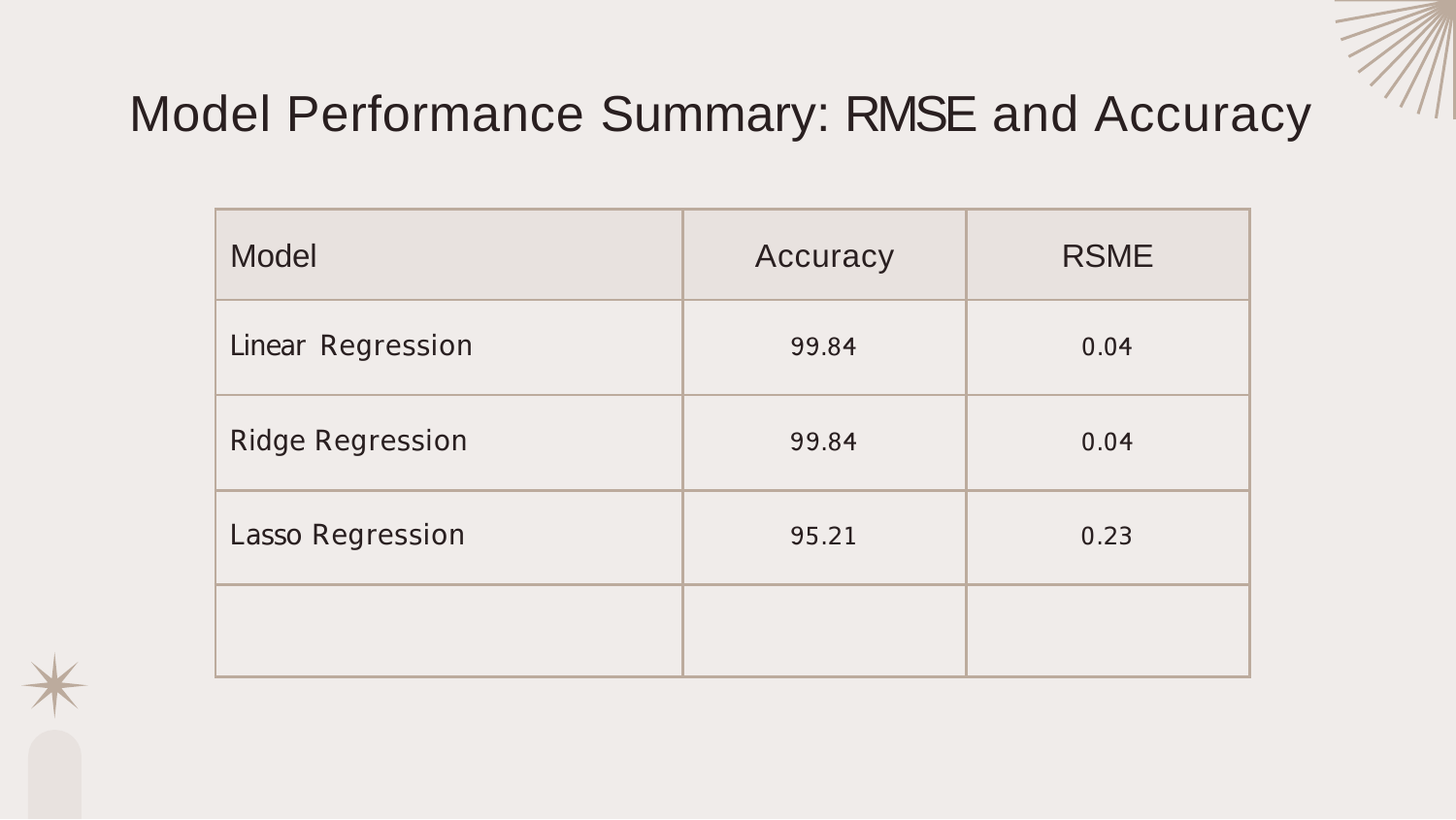

# Model Performance Summary: RMSE and Accuracy
| Model | Accuracy | RSME |
| --- | --- | --- |
| Linear Regression | 99.84 | 0.04 |
| Ridge Regression | 99.84 | 0.04 |
| Lasso Regression | 95.21 | 0.23 |
|  |  |  |